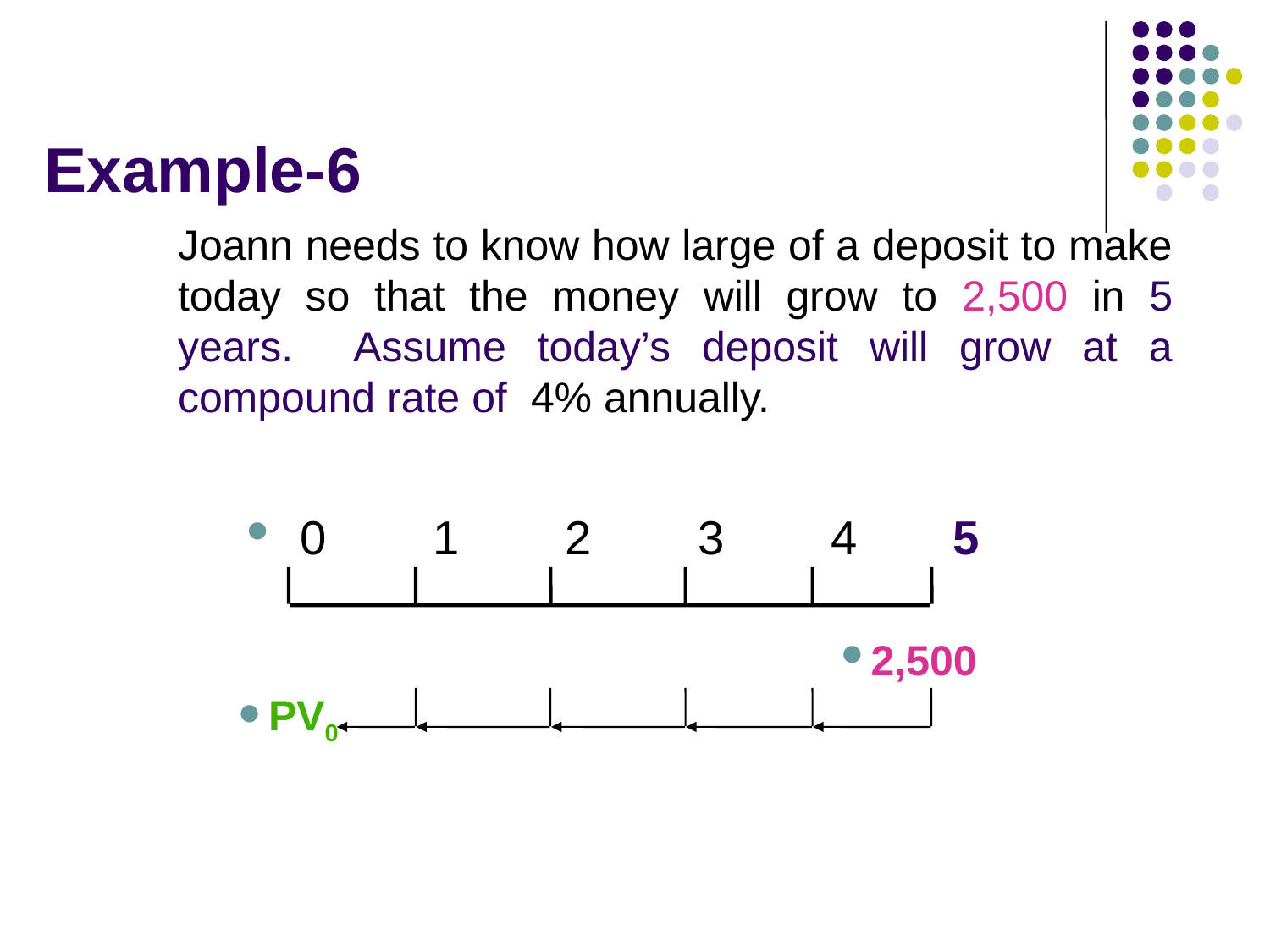

# Example-6
Joann needs to know how large of a deposit to make today so that the money will grow to 2,500 in 5 years.  Assume today’s deposit will grow at a compound rate of  4% annually.

  0        1        2        3        4       5

2,500
PV0